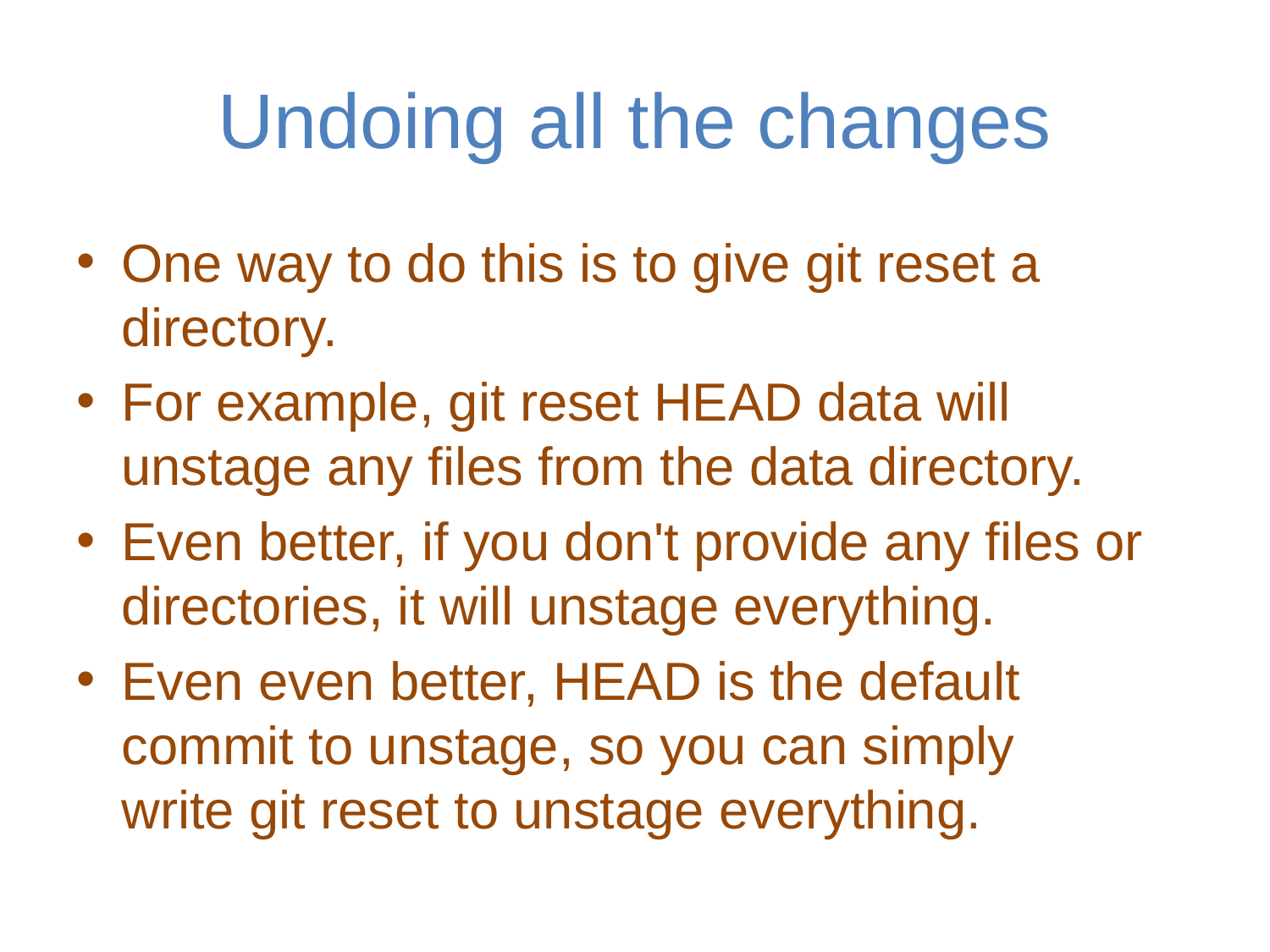

# Undoing all the changes
One way to do this is to give git reset a directory.
For example, git reset HEAD data will unstage any files from the data directory.
Even better, if you don't provide any files or directories, it will unstage everything.
Even even better, HEAD is the default commit to unstage, so you can simply write git reset to unstage everything.